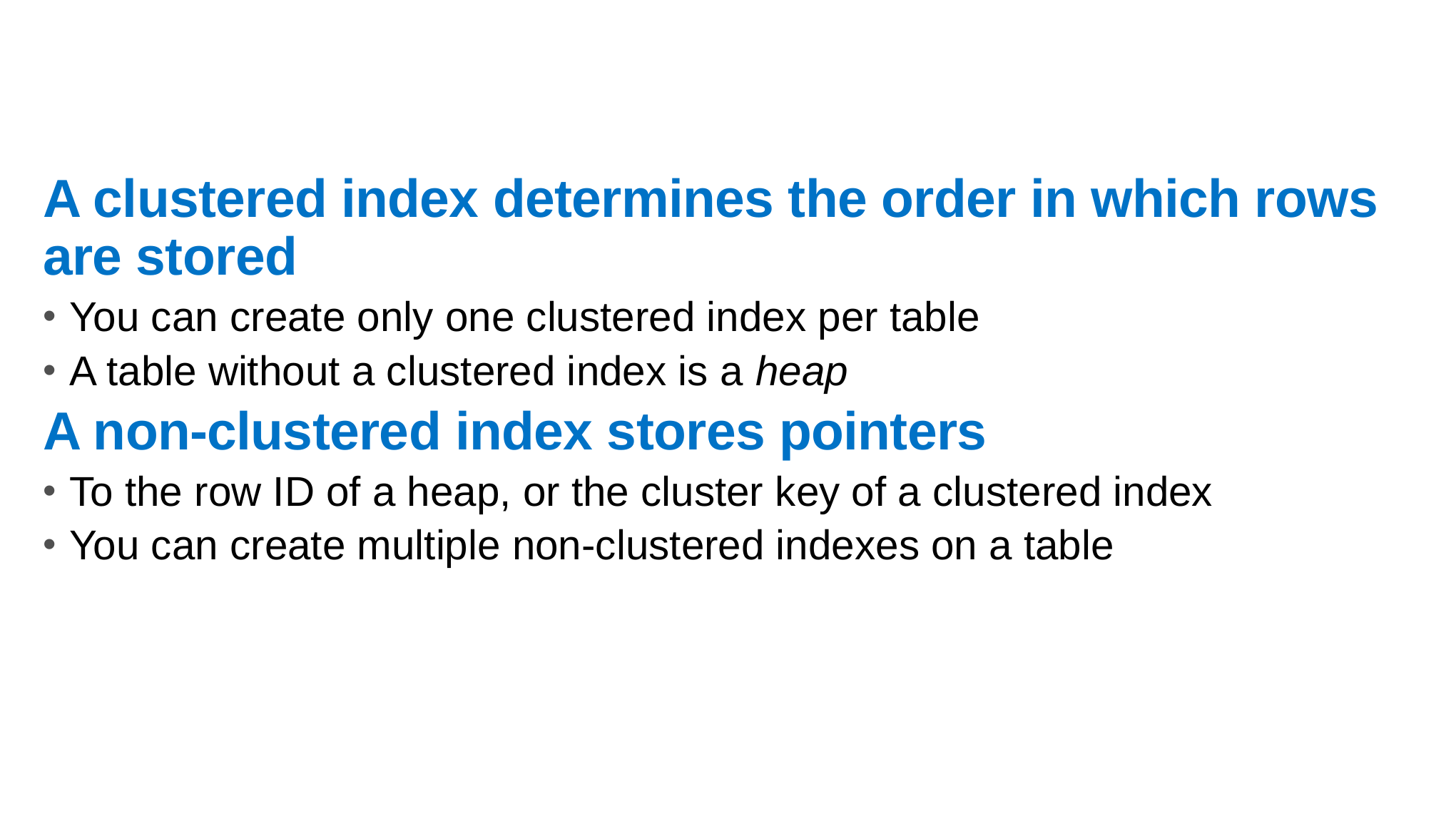

A clustered index determines the order in which rows are stored
You can create only one clustered index per table
A table without a clustered index is a heap
A non-clustered index stores pointers
To the row ID of a heap, or the cluster key of a clustered index
You can create multiple non-clustered indexes on a table